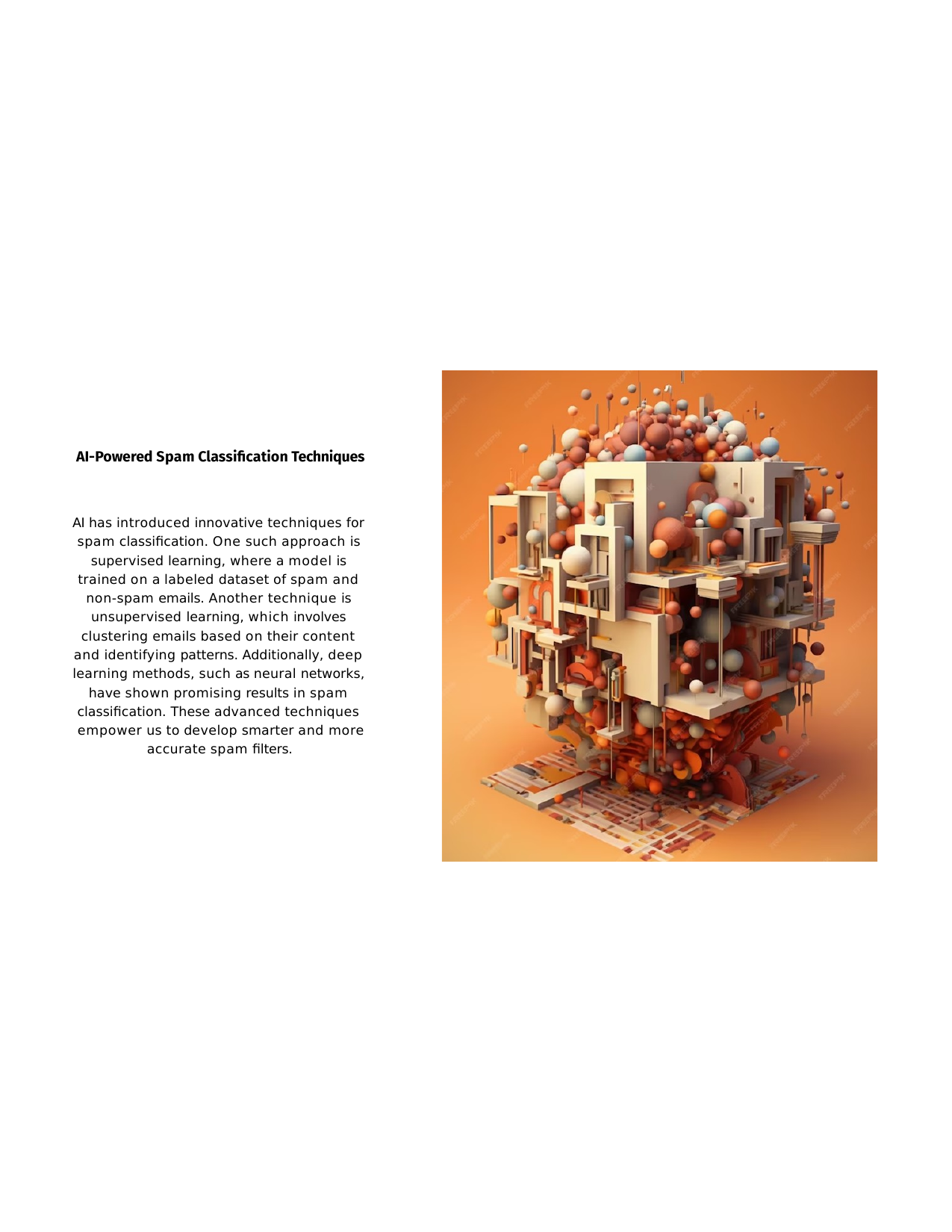

AI-Powered Spam Classiﬁcation Techniques
AI has introduced innovative techniques for  spam classiﬁcation. One such approach is  supervised learning, where a model is  trained on a labeled dataset of spam and  non-spam emails. Another technique is  unsupervised learning, which involves  clustering emails based on their content  and identifying patterns. Additionally, deep  learning methods, such as neural networks,  have shown promising results in spam  classiﬁcation. These advanced techniques  empower us to develop smarter and more
accurate spam ﬁlters.